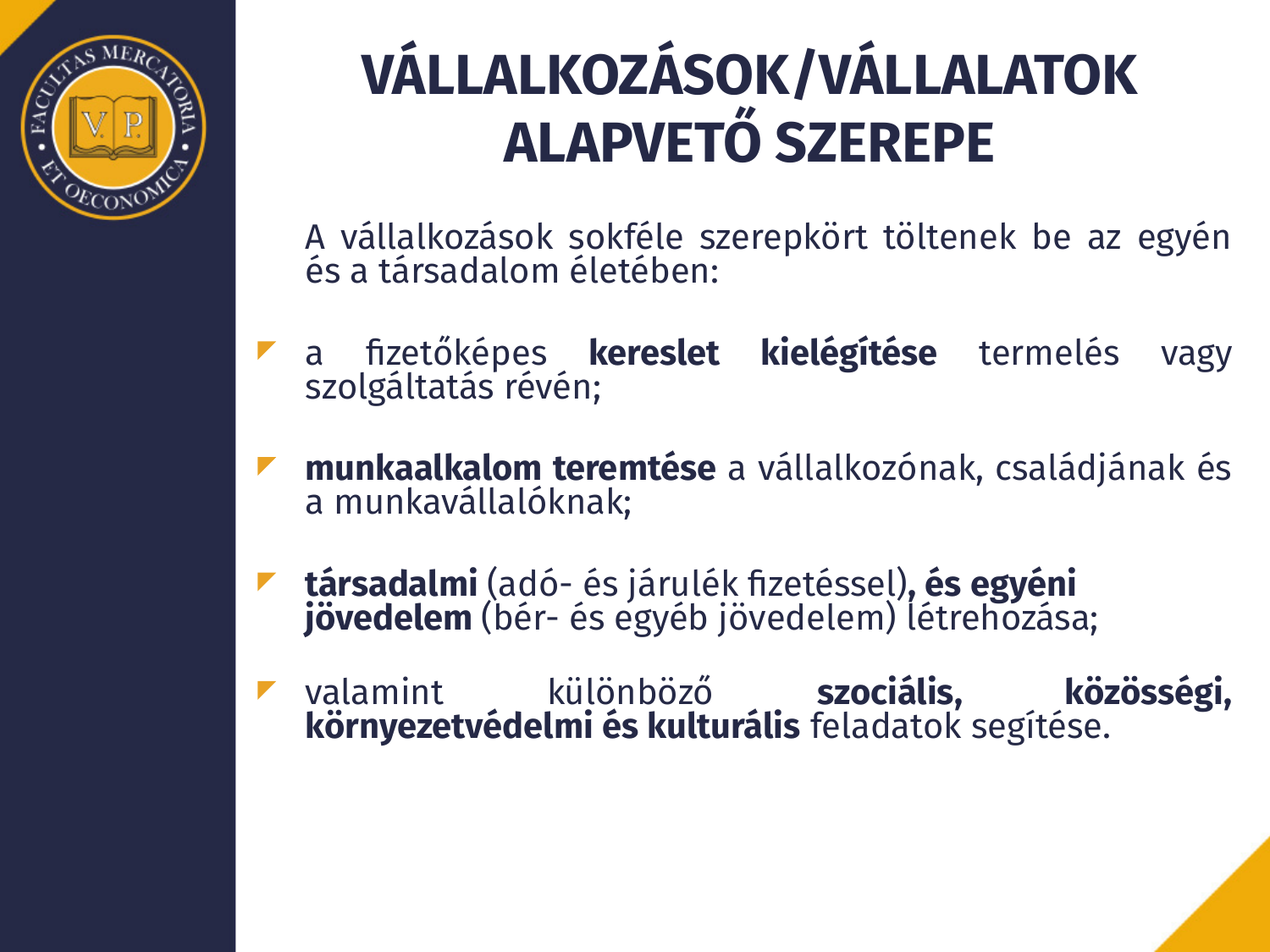

# VÁLLALKOZÁSOK/VÁLLALATOK ALAPVETŐ SZEREPE
	A vállalkozások sokféle szerepkört töltenek be az egyén és a társadalom életében:

a fizetőképes kereslet kielégítése termelés vagy szolgáltatás révén;

munkaalkalom teremtése a vállalkozónak, családjának és a munkavállalóknak;

társadalmi (adó- és járulék fizetéssel), és egyéni jövedelem (bér- és egyéb jövedelem) létrehozása;
valamint különböző szociális, közösségi, környezetvédelmi és kulturális feladatok segítése.